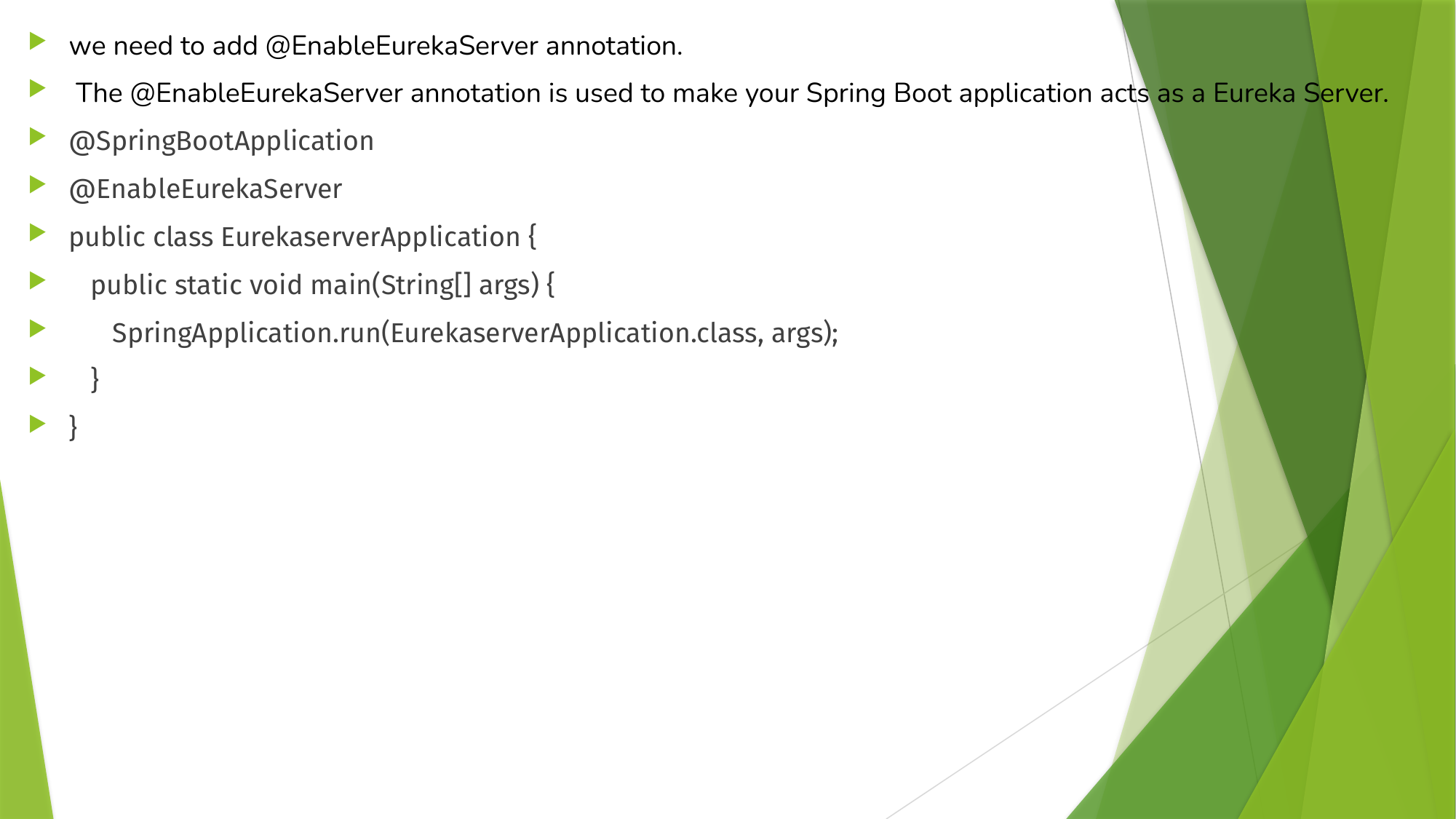

#
we need to add @EnableEurekaServer annotation.
 The @EnableEurekaServer annotation is used to make your Spring Boot application acts as a Eureka Server.
@SpringBootApplication
@EnableEurekaServer
public class EurekaserverApplication {
   public static void main(String[] args) {
      SpringApplication.run(EurekaserverApplication.class, args);
   }
}